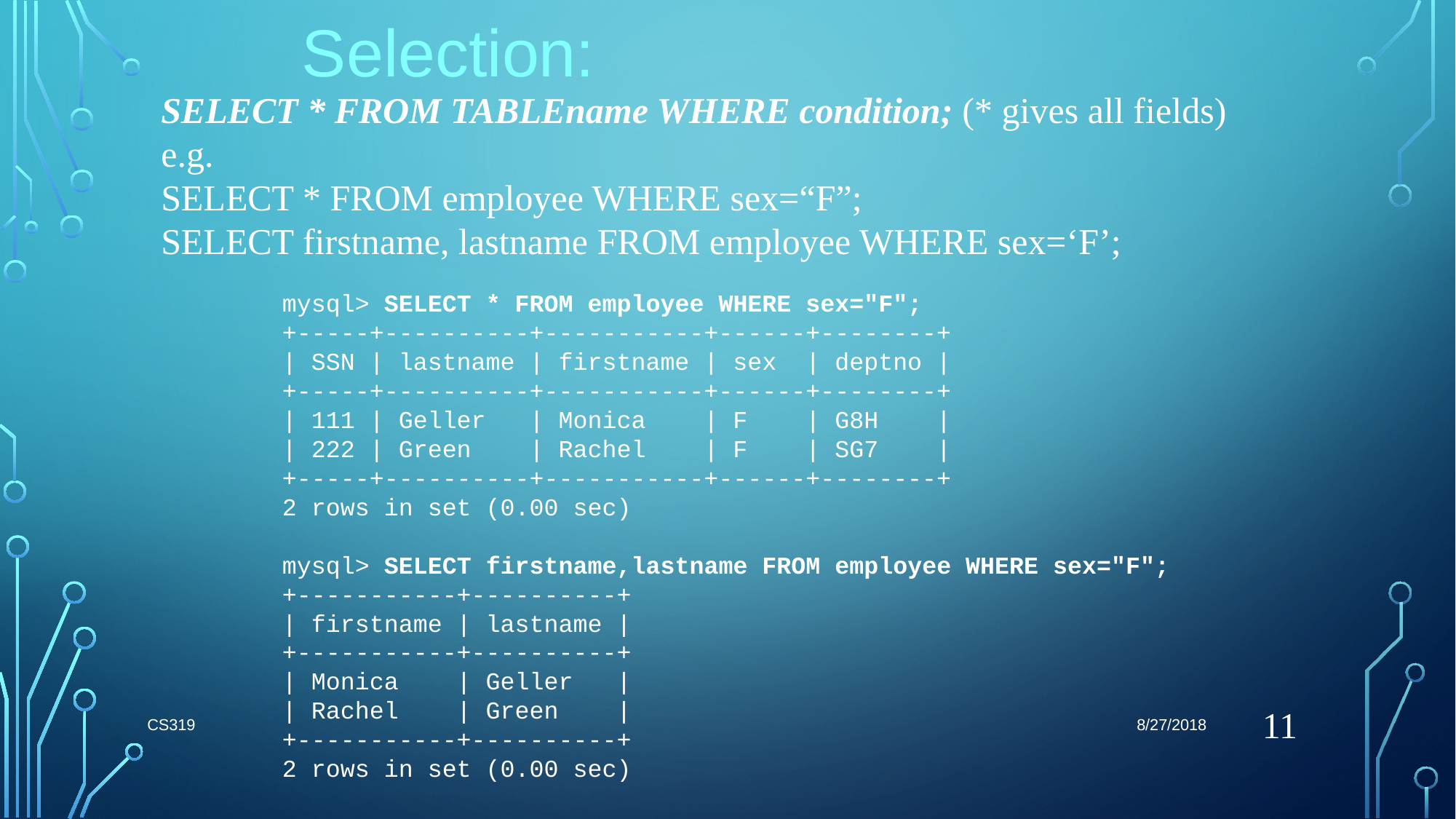

8/27/2018
Selection:
SELECT * FROM TABLEname WHERE condition; (* gives all fields)
e.g.
SELECT * FROM employee WHERE sex=“F”;
SELECT firstname, lastname FROM employee WHERE sex=‘F’;
mysql> SELECT * FROM employee WHERE sex="F";
+-----+----------+-----------+------+--------+
| SSN | lastname | firstname | sex  | deptno |
+-----+----------+-----------+------+--------+
| 111 | Geller   | Monica    | F    | G8H    |
| 222 | Green    | Rachel    | F    | SG7    |
+-----+----------+-----------+------+--------+
2 rows in set (0.00 sec)

mysql> SELECT firstname,lastname FROM employee WHERE sex="F";
+-----------+----------+
| firstname | lastname |
+-----------+----------+
| Monica    | Geller   |
| Rachel    | Green    |
+-----------+----------+
2 rows in set (0.00 sec)
11
CS319